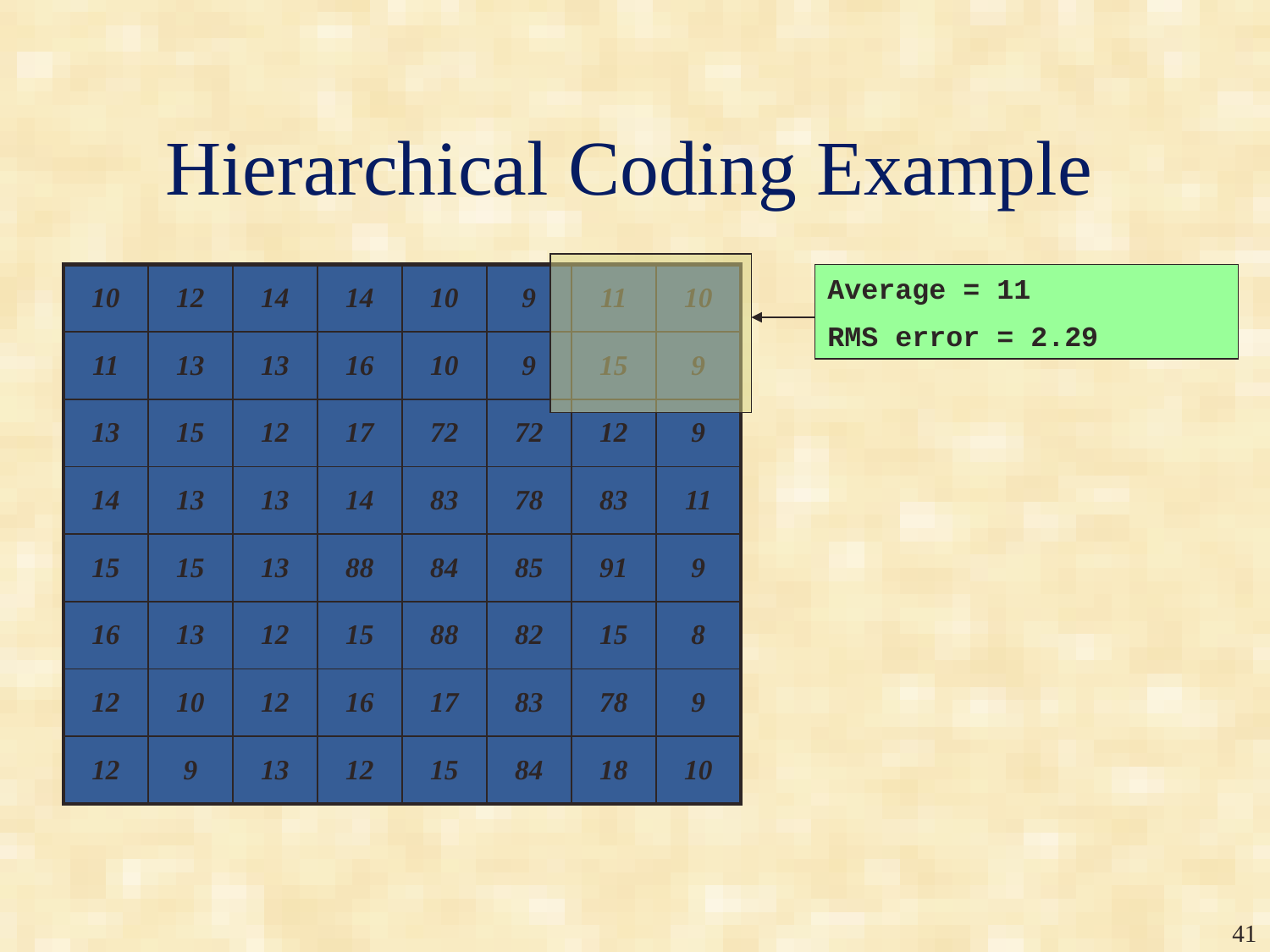

# Hierarchical Coding Example

Average = 11
RMS error = 2.29
| 10 | 12 | 14 | 14 | 10 | 9 | 11 | 10 |
| --- | --- | --- | --- | --- | --- | --- | --- |
| 11 | 13 | 13 | 16 | 10 | 9 | 15 | 9 |
| 13 | 15 | 12 | 17 | 72 | 72 | 12 | 9 |
| 14 | 13 | 13 | 14 | 83 | 78 | 83 | 11 |
| 15 | 15 | 13 | 88 | 84 | 85 | 91 | 9 |
| 16 | 13 | 12 | 15 | 88 | 82 | 15 | 8 |
| 12 | 10 | 12 | 16 | 17 | 83 | 78 | 9 |
| 12 | 9 | 13 | 12 | 15 | 84 | 18 | 10 |
41